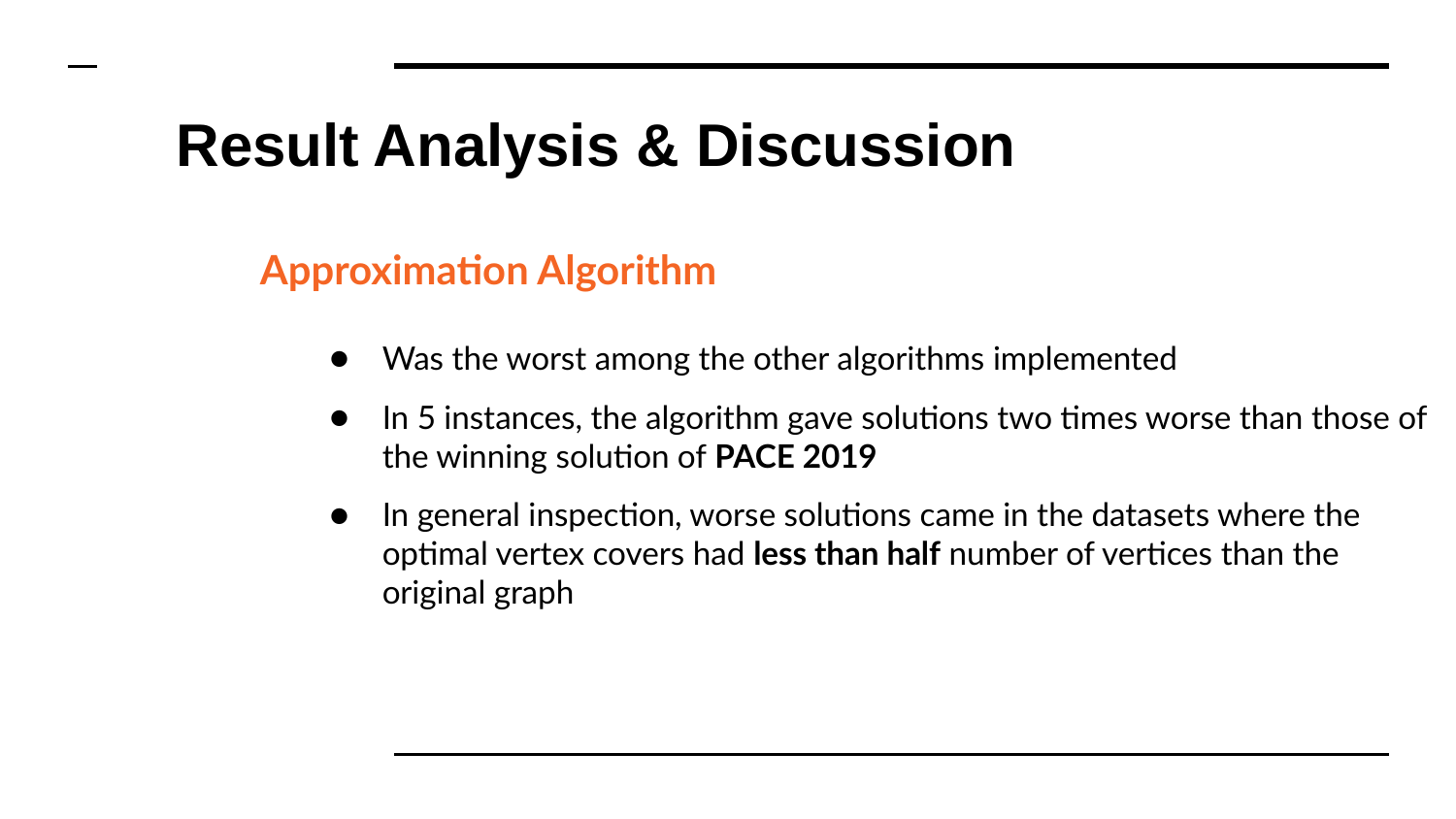

# Result Analysis & Discussion
Approximation Algorithm
Was the worst among the other algorithms implemented
In 5 instances, the algorithm gave solutions two times worse than those of the winning solution of PACE 2019
In general inspection, worse solutions came in the datasets where the optimal vertex covers had less than half number of vertices than the original graph